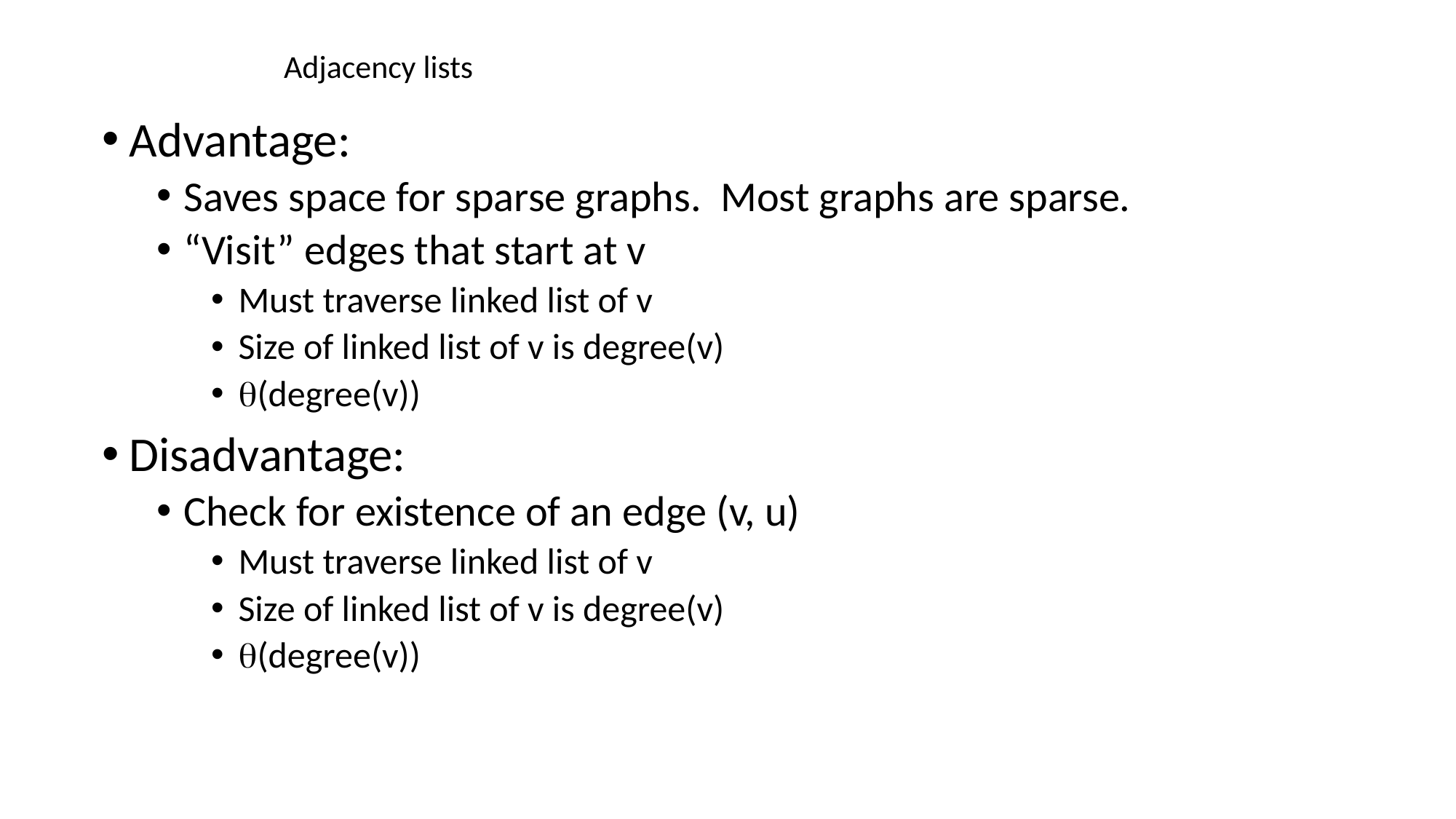

# Adjacency lists
Advantage:
Saves space for sparse graphs.  Most graphs are sparse.
“Visit” edges that start at v
Must traverse linked list of v
Size of linked list of v is degree(v)
θ(degree(v))
Disadvantage:
Check for existence of an edge (v, u)
Must traverse linked list of v
Size of linked list of v is degree(v)
θ(degree(v))